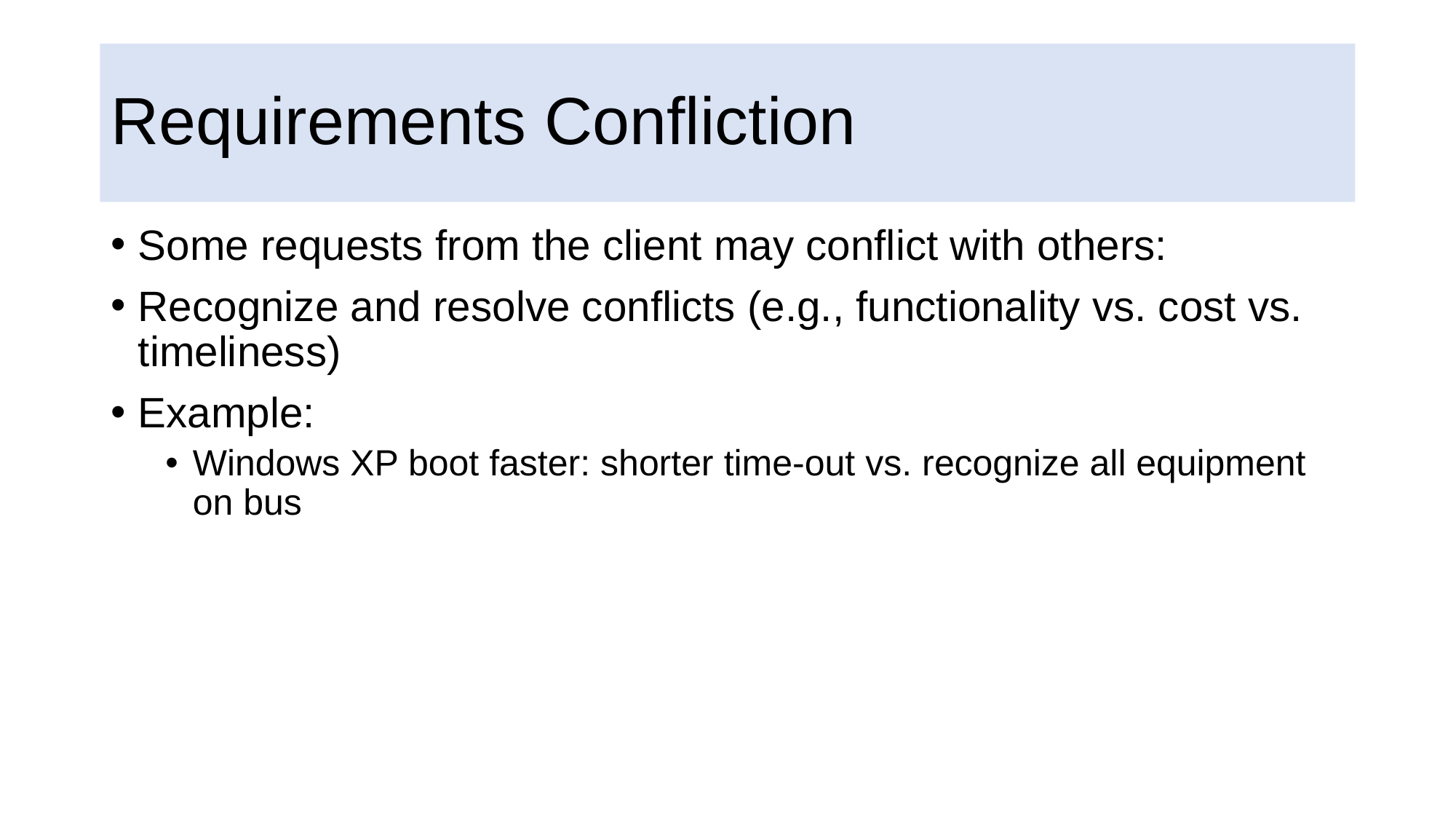

# Requirements Confliction
Some requests from the client may conﬂict with others:
Recognize and resolve conﬂicts (e.g., functionality vs. cost vs. timeliness)
Example:
Windows XP boot faster: shorter time-out vs. recognize all equipment on bus